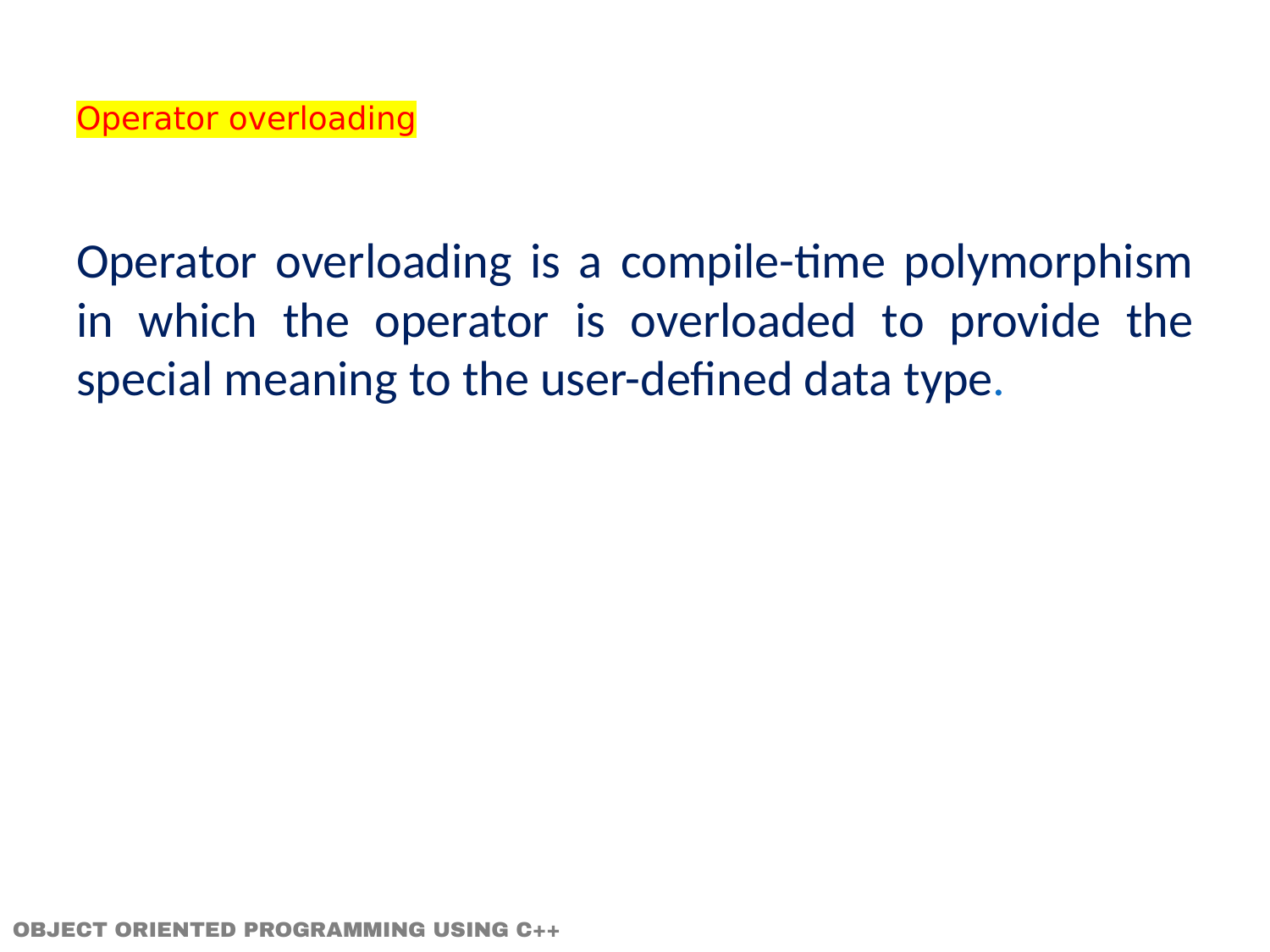

# Operator overloading
Operator overloading is a compile-time polymorphism in which the operator is overloaded to provide the special meaning to the user-defined data type.